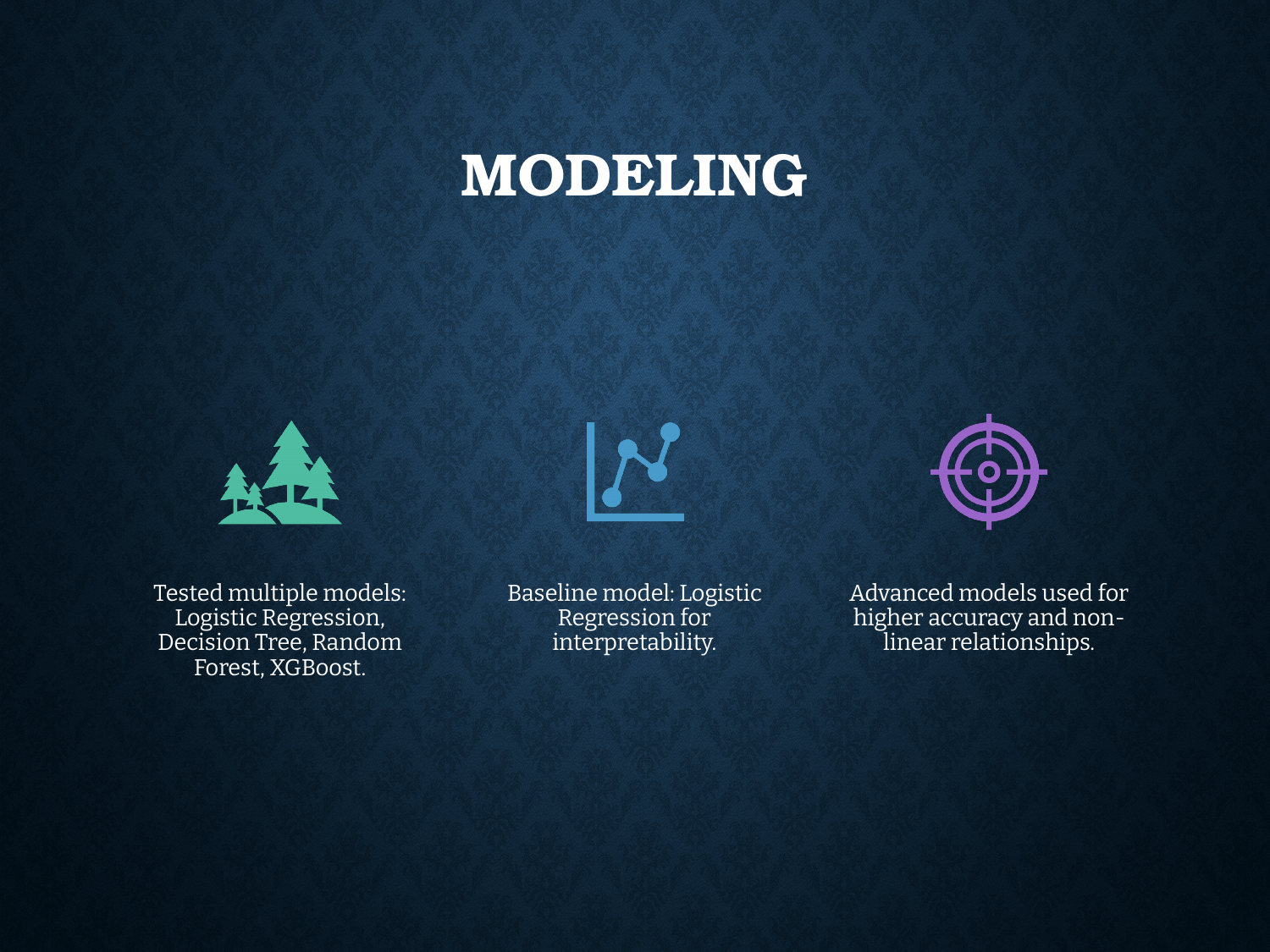

# Modeling
Tested multiple models: Logistic Regression, Decision Tree, Random Forest, XGBoost.
Baseline model: Logistic Regression for interpretability.
Advanced models used for higher accuracy and non-linear relationships.